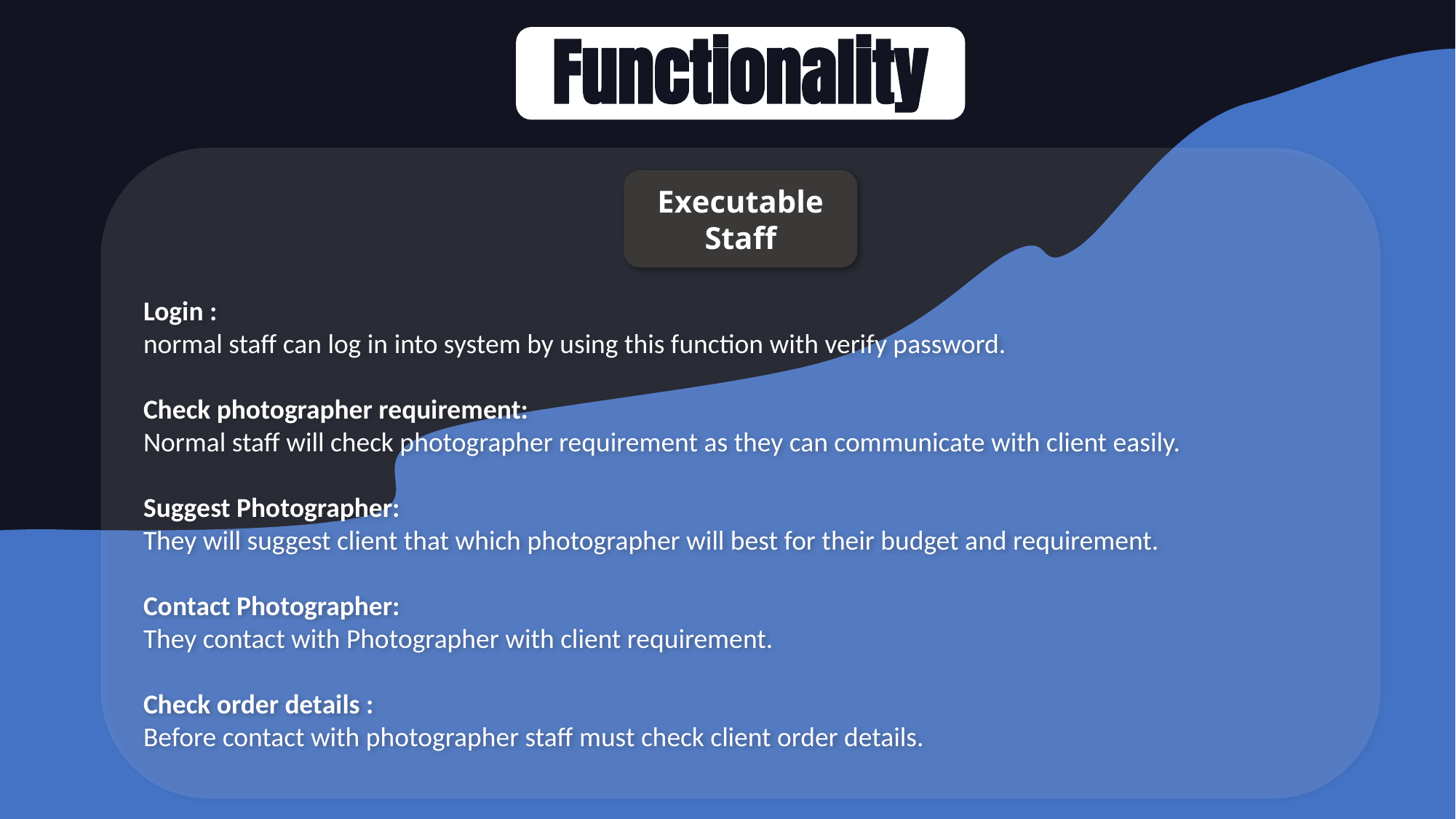

Functionality

Login :
normal staff can log in into system by using this function with verify password.

Check photographer requirement:
Normal staff will check photographer requirement as they can communicate with client easily.

Suggest Photographer:
They will suggest client that which photographer will best for their budget and requirement.

Contact Photographer:
They contact with Photographer with client requirement.

Check order details :
Before contact with photographer staff must check client order details.

Executable Staff